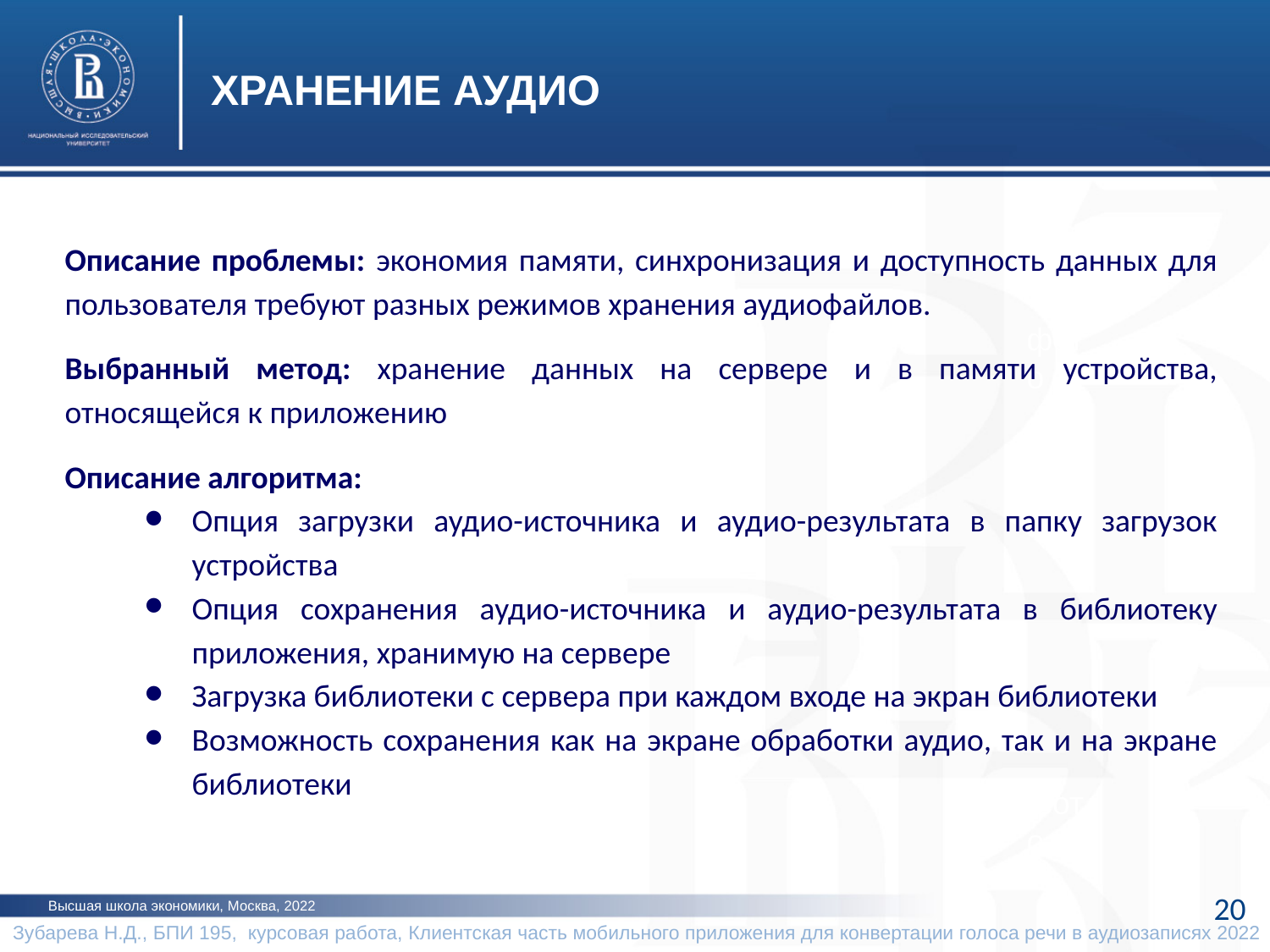

ХРАНЕНИЕ АУДИО

Описание проблемы: экономия памяти, синхронизация и доступность данных для пользователя требуют разных режимов хранения аудиофайлов.
Выбранный метод: хранение данных на сервере и в памяти устройства, относящейся к приложению
Описание алгоритма:
Опция загрузки аудио-источника и аудио-результата в папку загрузок устройства
Опция сохранения аудио-источника и аудио-результата в библиотеку приложения, хранимую на сервере
Загрузка библиотеки с сервера при каждом входе на экран библиотеки
Возможность сохранения как на экране обработки аудио, так и на экране библиотеки

фото
фото
20
Высшая школа экономики, Москва, 2022
Зубарева Н.Д., БПИ 195,  курсовая работа, Клиентская часть мобильного приложения для конвертации голоса речи в аудиозаписях 2022